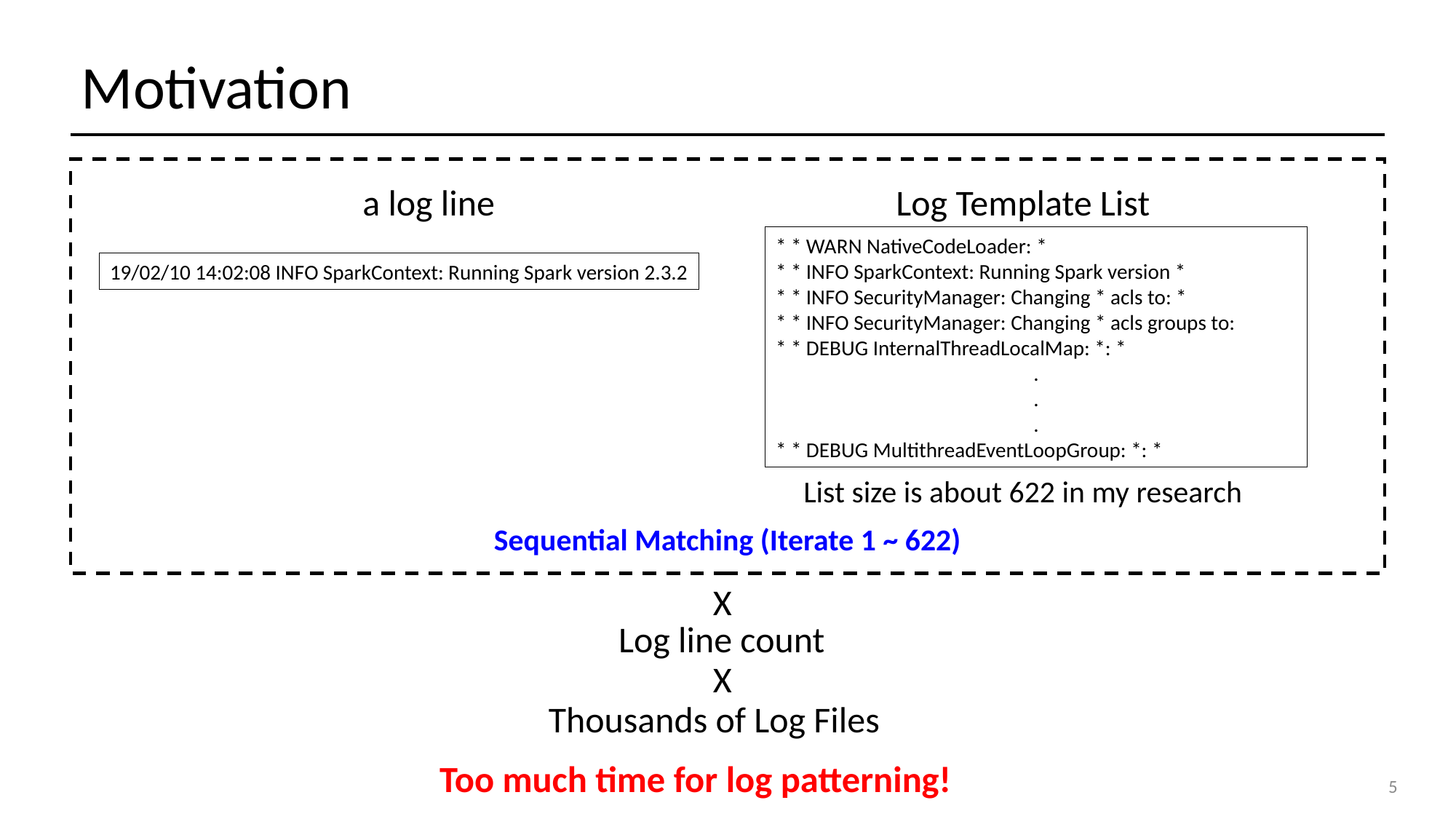

# Motivation

a log line
Log Template List
* * WARN NativeCodeLoader: *
* * INFO SparkContext: Running Spark version *
* * INFO SecurityManager: Changing * acls to: *
* * INFO SecurityManager: Changing * acls groups to:
* * DEBUG InternalThreadLocalMap: *: *
.
.
.
* * DEBUG MultithreadEventLoopGroup: *: *
19/02/10 14:02:08 INFO SparkContext: Running Spark version 2.3.2
List size is about 622 in my research
Sequential Matching (Iterate 1 ~ 622)
X
Log line count
X
Thousands of Log Files
Too much time for log patterning!